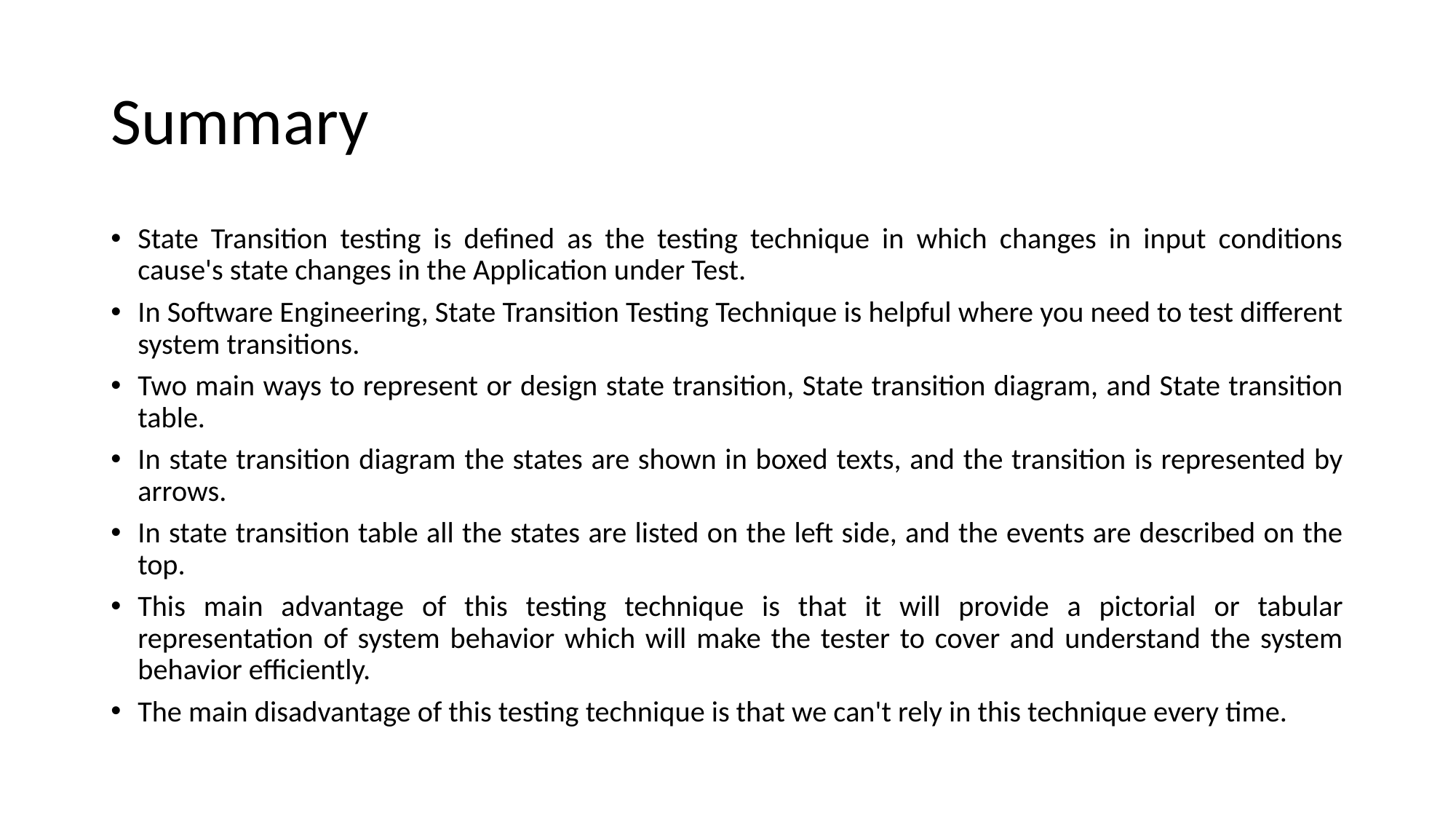

# Summary
State Transition testing is defined as the testing technique in which changes in input conditions cause's state changes in the Application under Test.
In Software Engineering, State Transition Testing Technique is helpful where you need to test different system transitions.
Two main ways to represent or design state transition, State transition diagram, and State transition table.
In state transition diagram the states are shown in boxed texts, and the transition is represented by arrows.
In state transition table all the states are listed on the left side, and the events are described on the top.
This main advantage of this testing technique is that it will provide a pictorial or tabular representation of system behavior which will make the tester to cover and understand the system behavior efficiently.
The main disadvantage of this testing technique is that we can't rely in this technique every time.